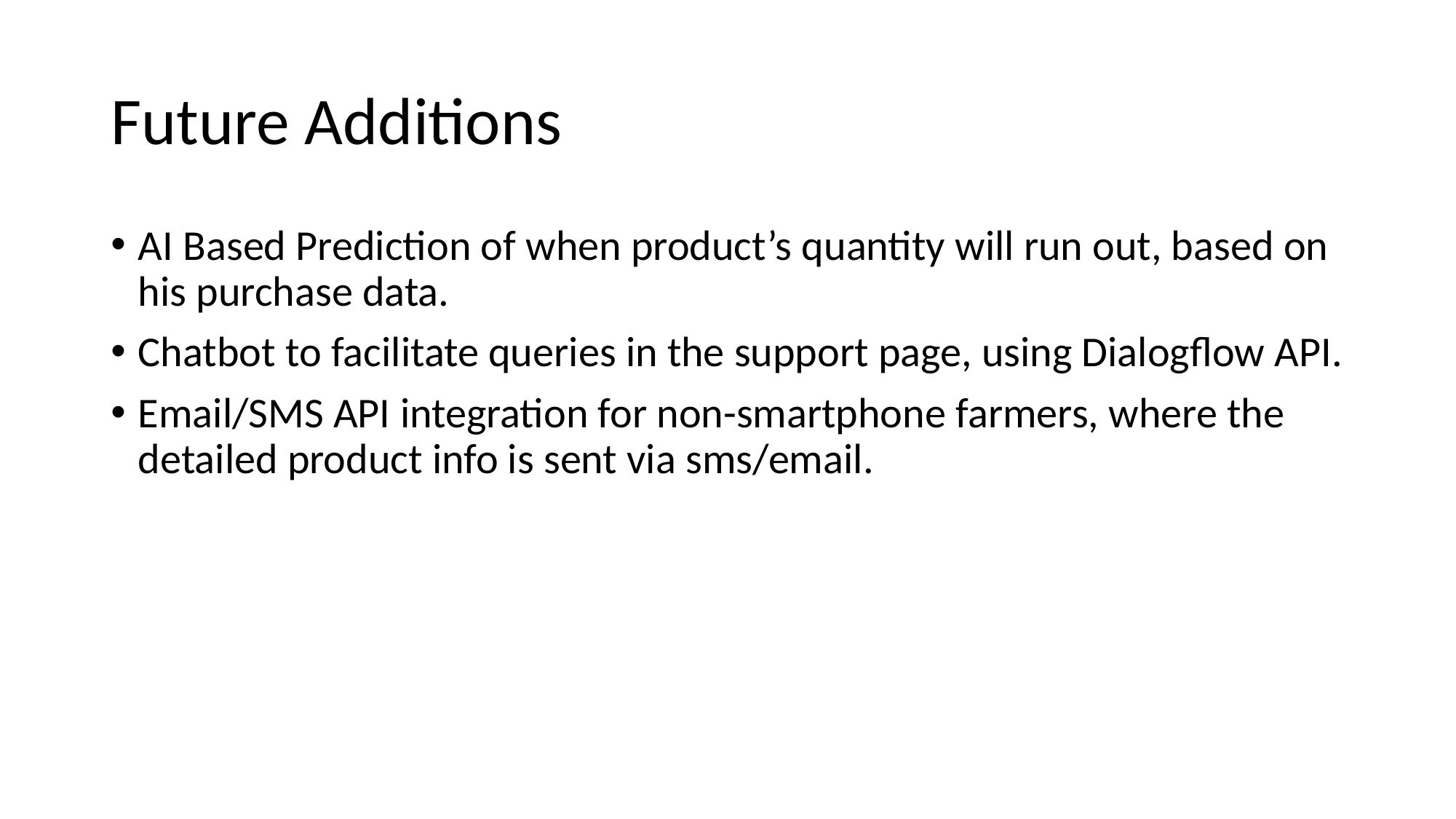

# Future Additions
AI Based Prediction of when product’s quantity will run out, based on his purchase data.
Chatbot to facilitate queries in the support page, using Dialogflow API.
Email/SMS API integration for non-smartphone farmers, where the detailed product info is sent via sms/email.